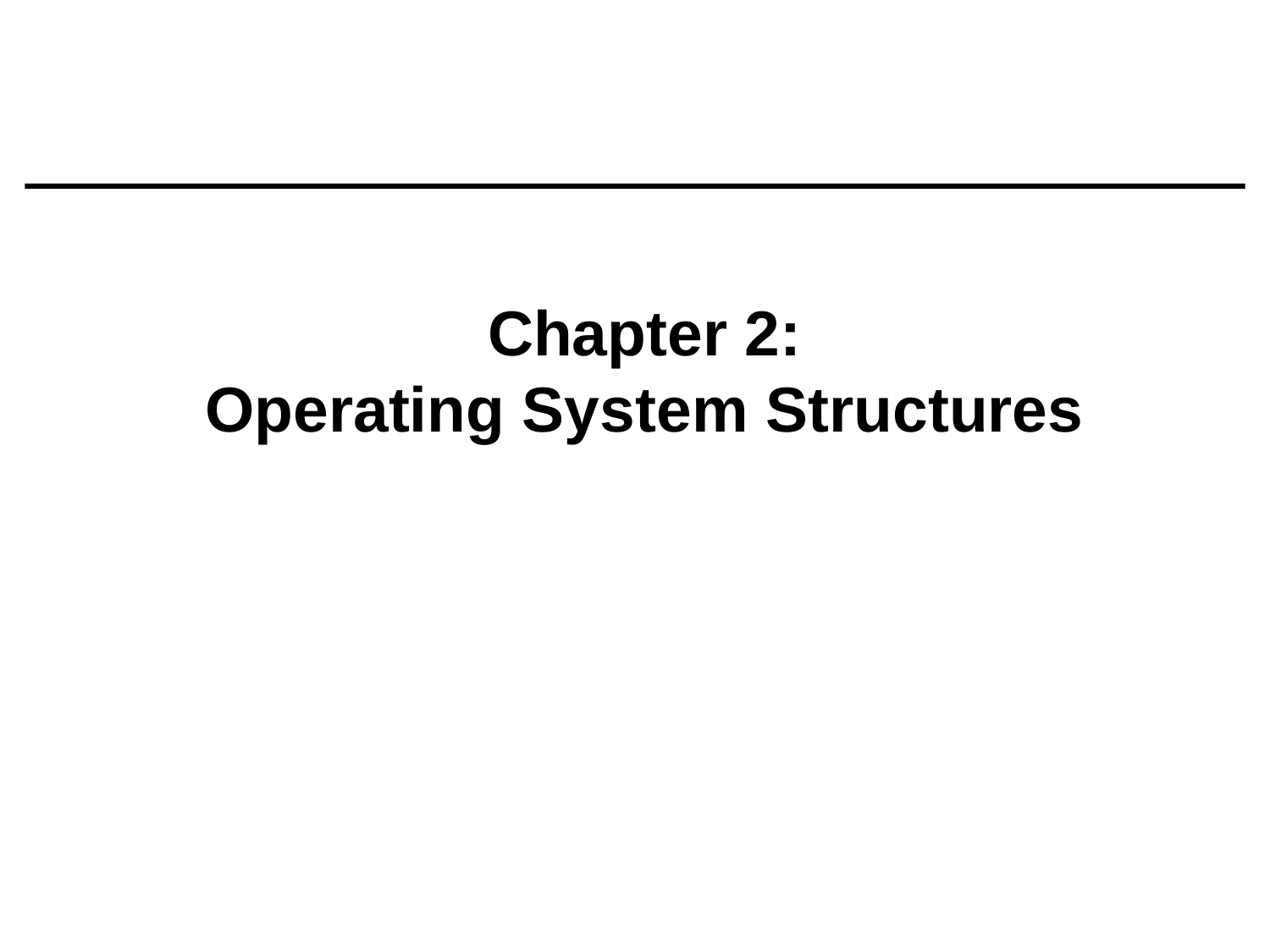

# Chapter 2: Operating System Structures

1